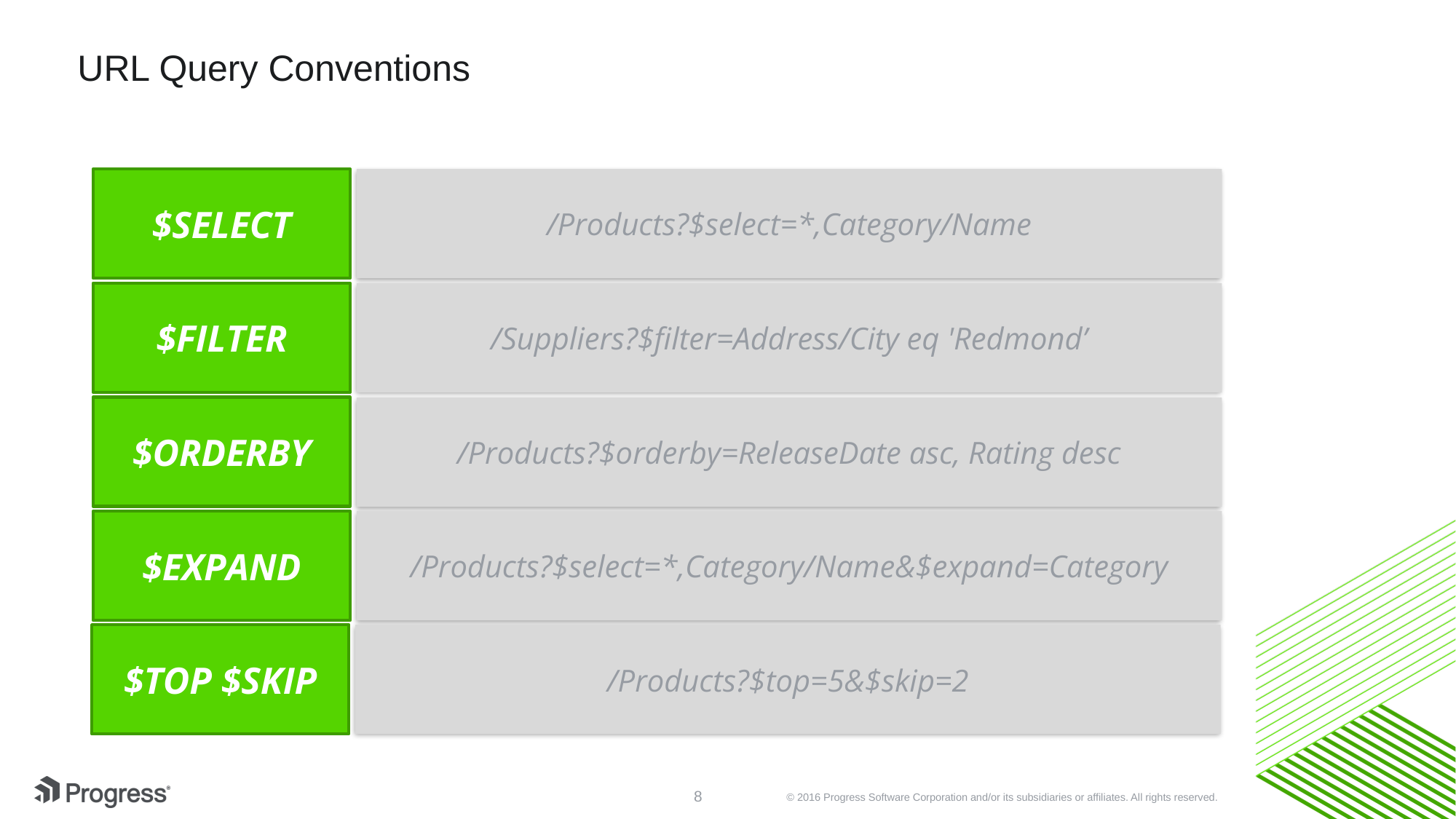

# URL Query Conventions
$SELECT
/Products?$select=*,Category/Name
$FILTER
/Suppliers?$filter=Address/City eq 'Redmond’
$ORDERBY
/Products?$orderby=ReleaseDate asc, Rating desc
$EXPAND
/Products?$select=*,Category/Name&$expand=Category
$TOP $SKIP
/Products?$top=5&$skip=2